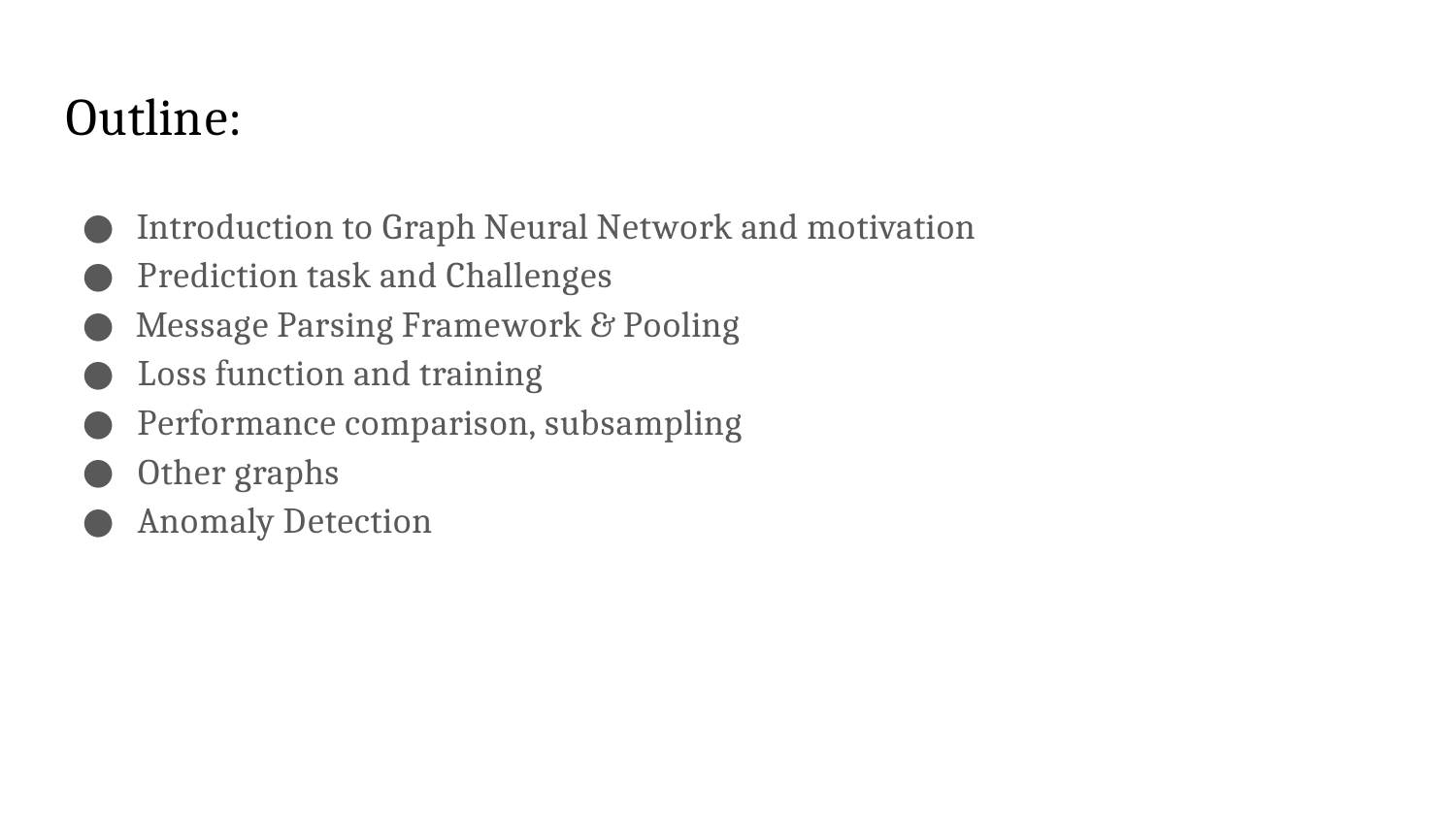

# Outline:
Introduction to Graph Neural Network and motivation
Prediction task and Challenges
Message Parsing Framework & Pooling
Loss function and training
Performance comparison, subsampling
Other graphs
Anomaly Detection